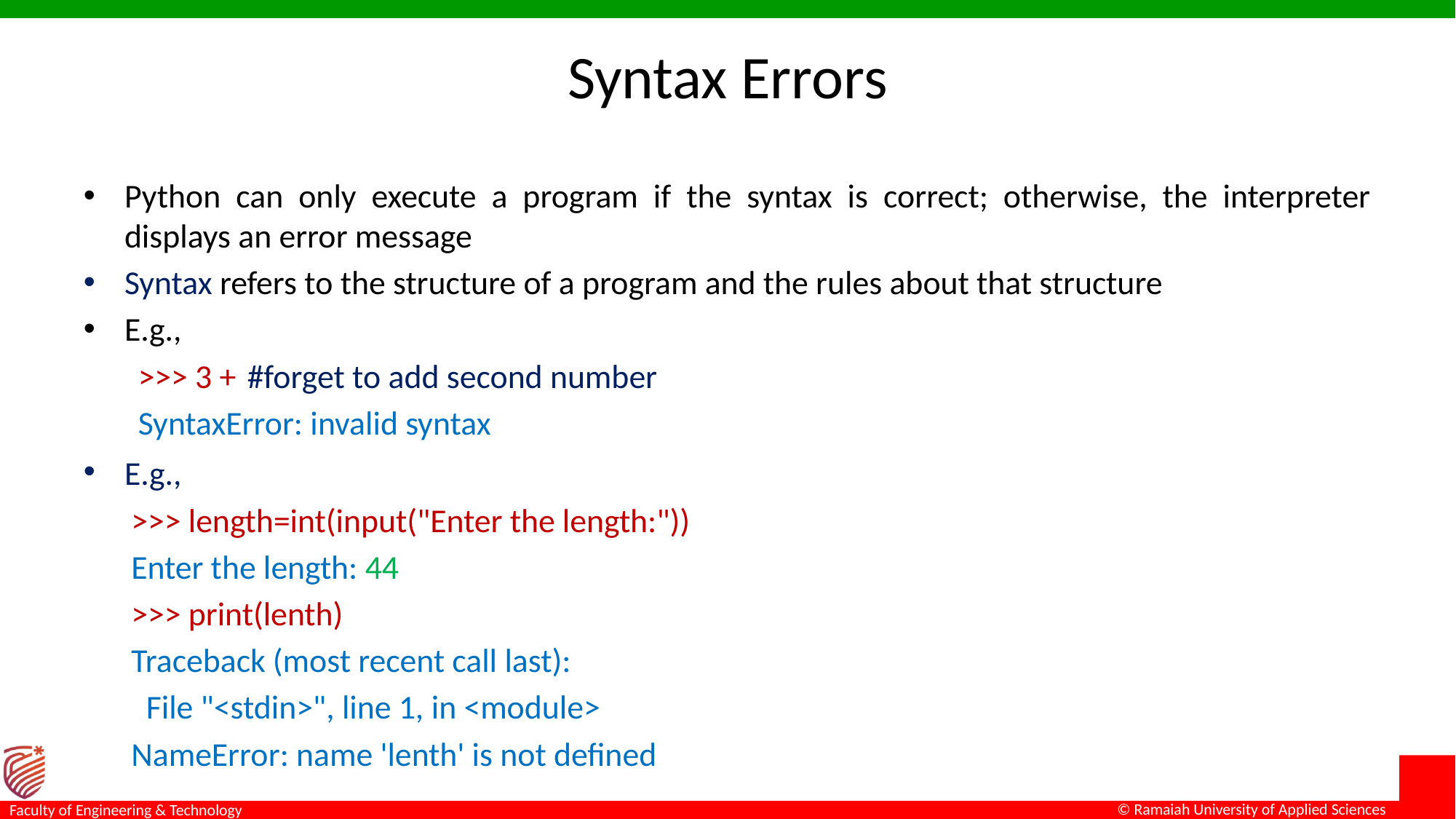

# Syntax Errors
Python can only execute a program if the syntax is correct; otherwise, the interpreter displays an error message
Syntax refers to the structure of a program and the rules about that structure
E.g.,
>>> 3 +	#forget to add second number
SyntaxError: invalid syntax
E.g.,
>>> length=int(input("Enter the length:"))
Enter the length: 44
>>> print(lenth)
Traceback (most recent call last):
  File "<stdin>", line 1, in <module>
NameError: name 'lenth' is not defined